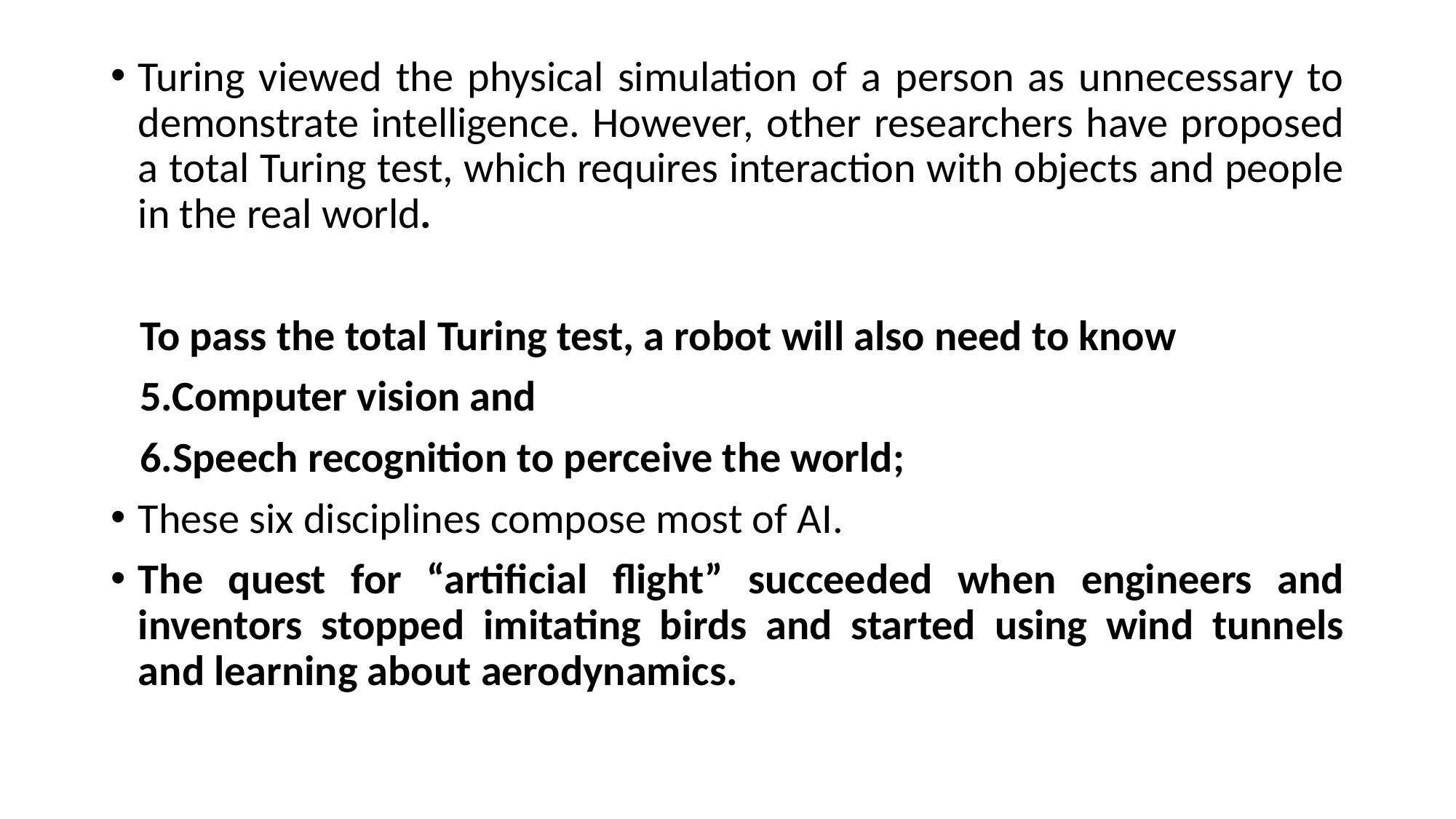

Turing viewed the physical simulation of a person as unnecessary to demonstrate intelligence. However, other researchers have proposed a total Turing test, which requires interaction with objects and people in the real world.

   To pass the total Turing test, a robot will also need to know
   5.Computer vision and
   6.Speech recognition to perceive the world;
These six disciplines compose most of AI.
The quest for “artificial flight” succeeded when engineers and inventors stopped imitating birds and started using wind tunnels and learning about aerodynamics.